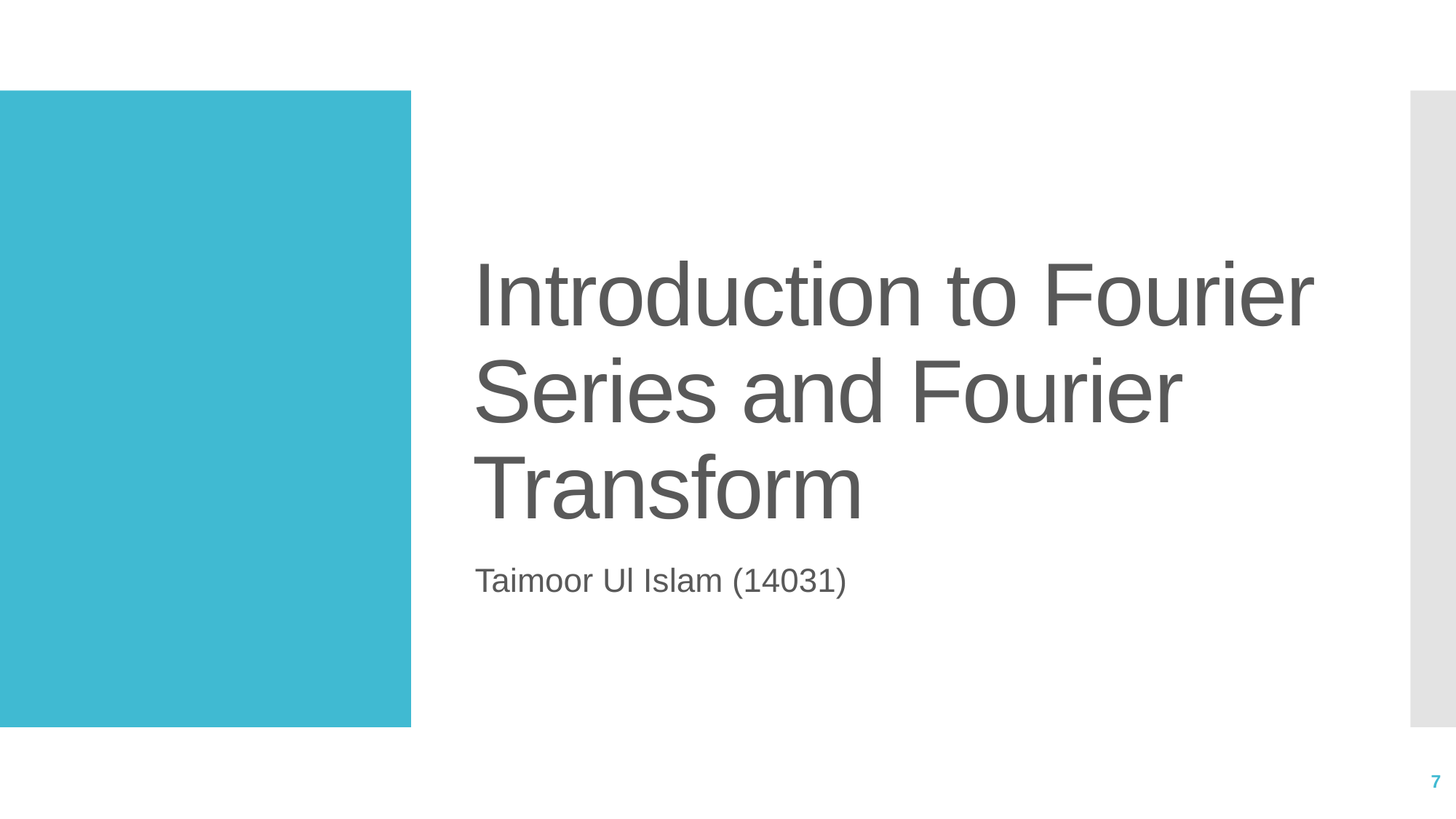

# Introduction to Fourier Series and Fourier Transform
Taimoor Ul Islam (14031)
7